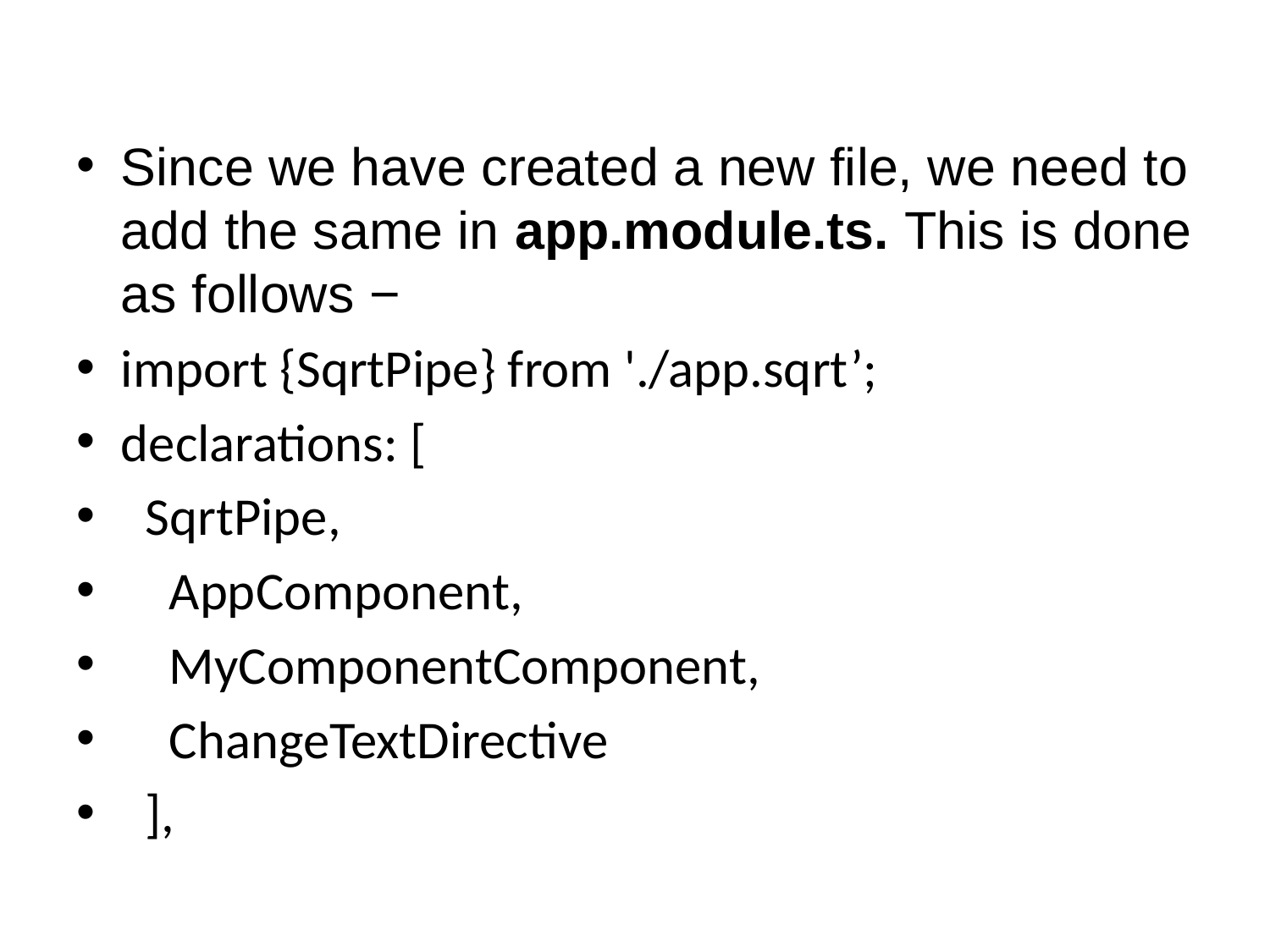

Since we have created a new file, we need to add the same in app.module.ts. This is done as follows −
import {SqrtPipe} from './app.sqrt’;
declarations: [
  SqrtPipe,
    AppComponent,
    MyComponentComponent,
    ChangeTextDirective
  ],